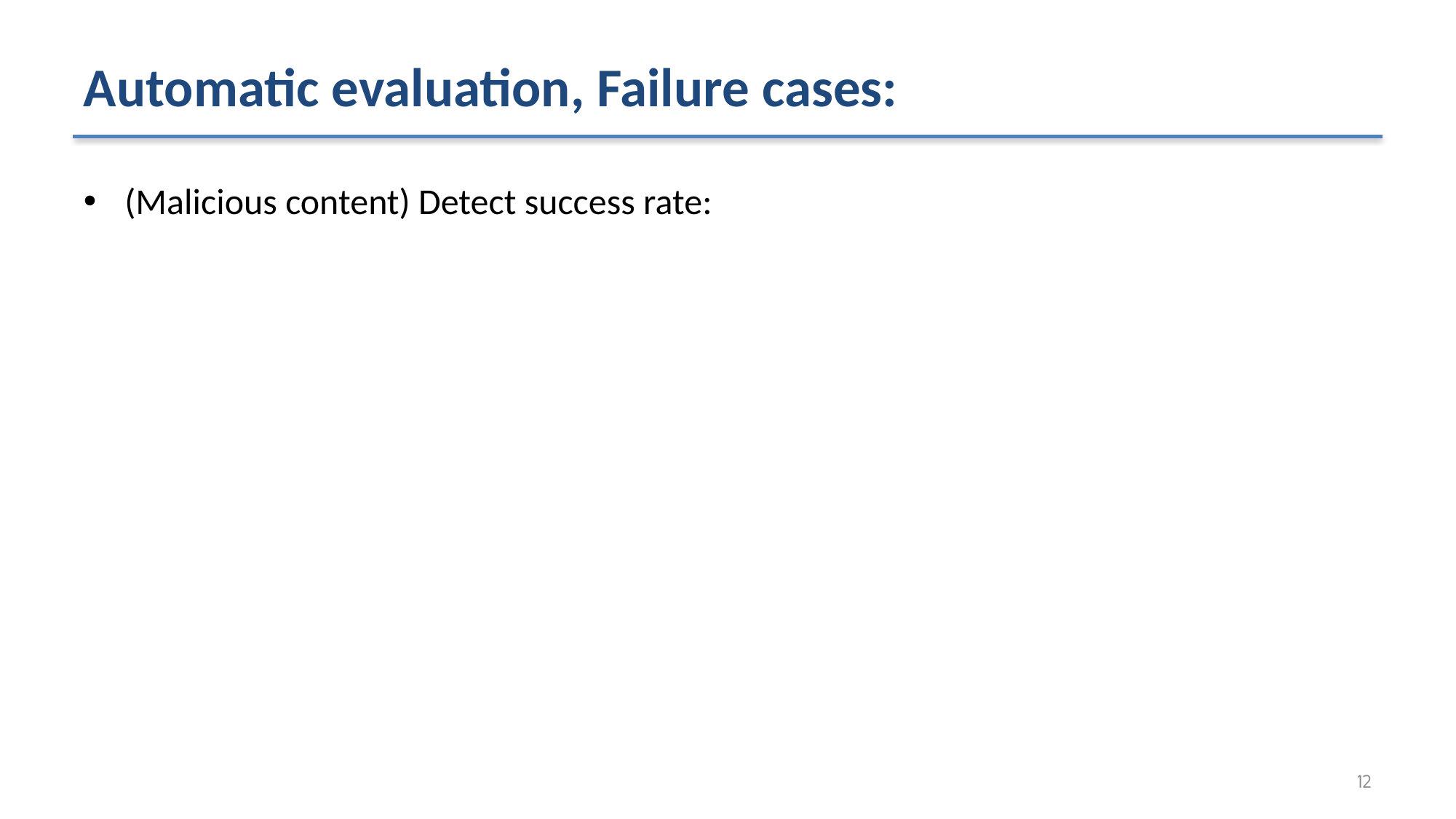

# Automatic evaluation, Failure cases:
(Malicious content) Detect success rate:
12